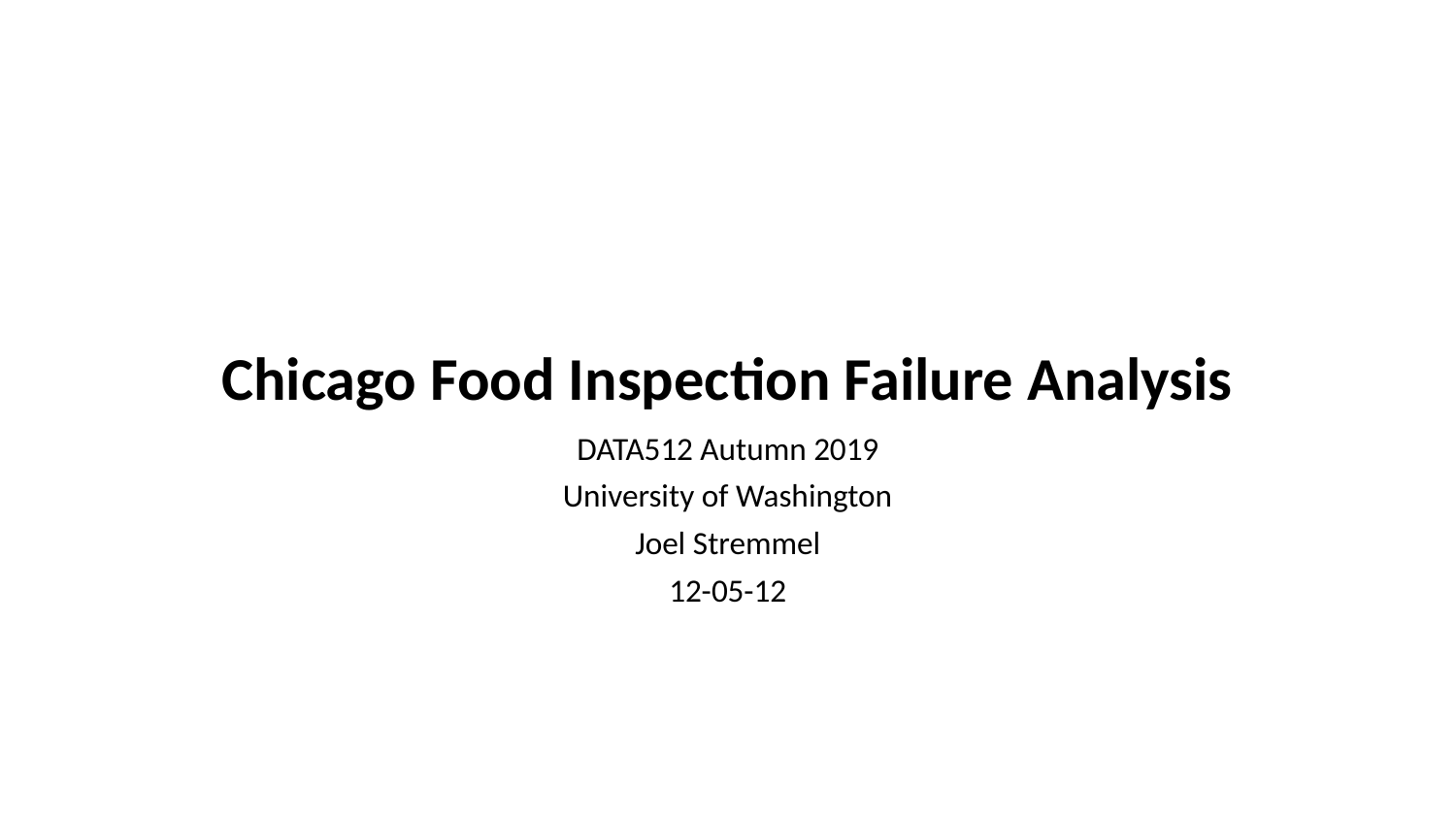

# Chicago Food Inspection Failure Analysis
DATA512 Autumn 2019
University of Washington
Joel Stremmel
12-05-12